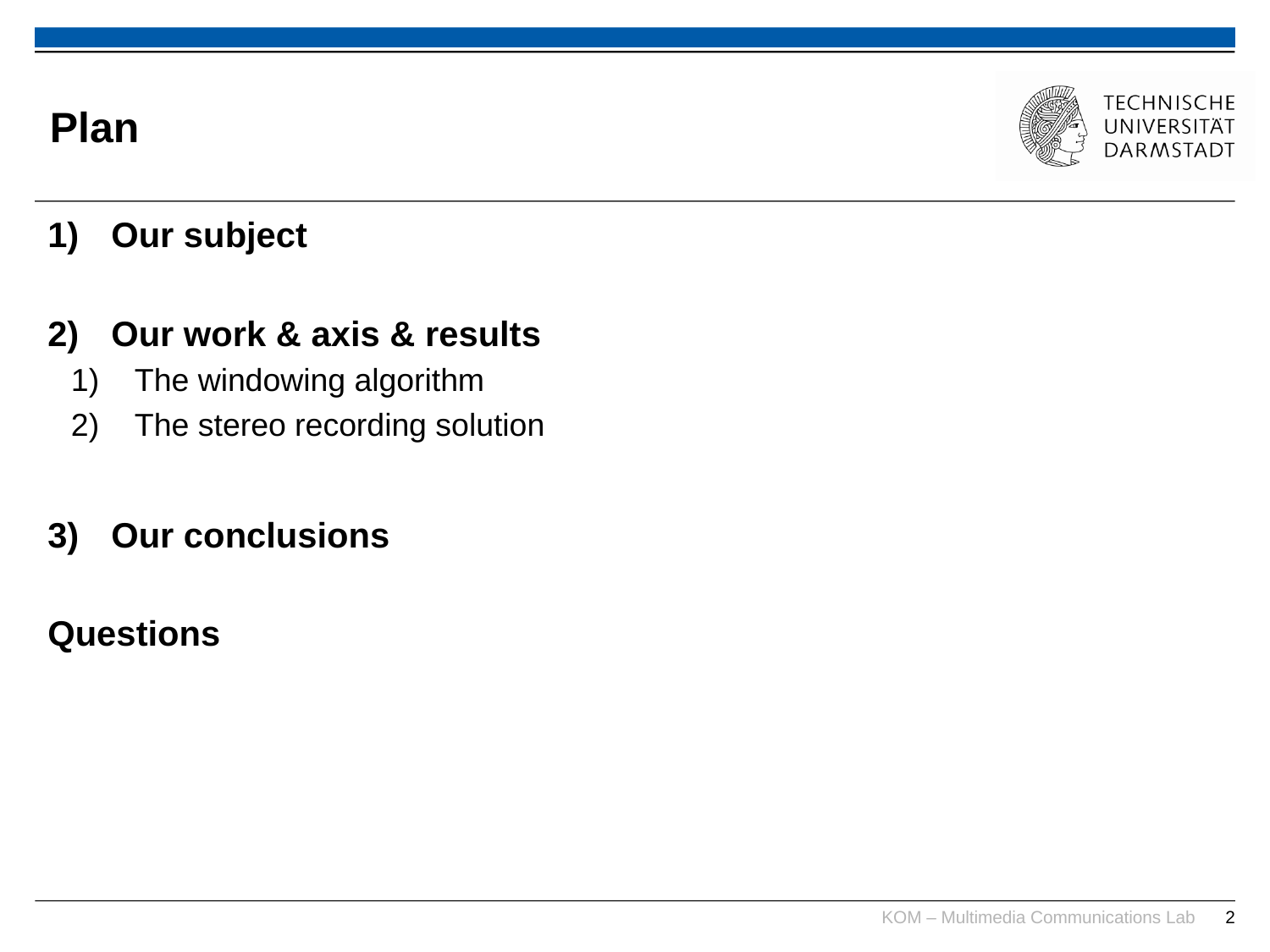

# Plan
Our subject

Our work & axis & results
The windowing algorithm
The stereo recording solution

Our conclusions

Questions